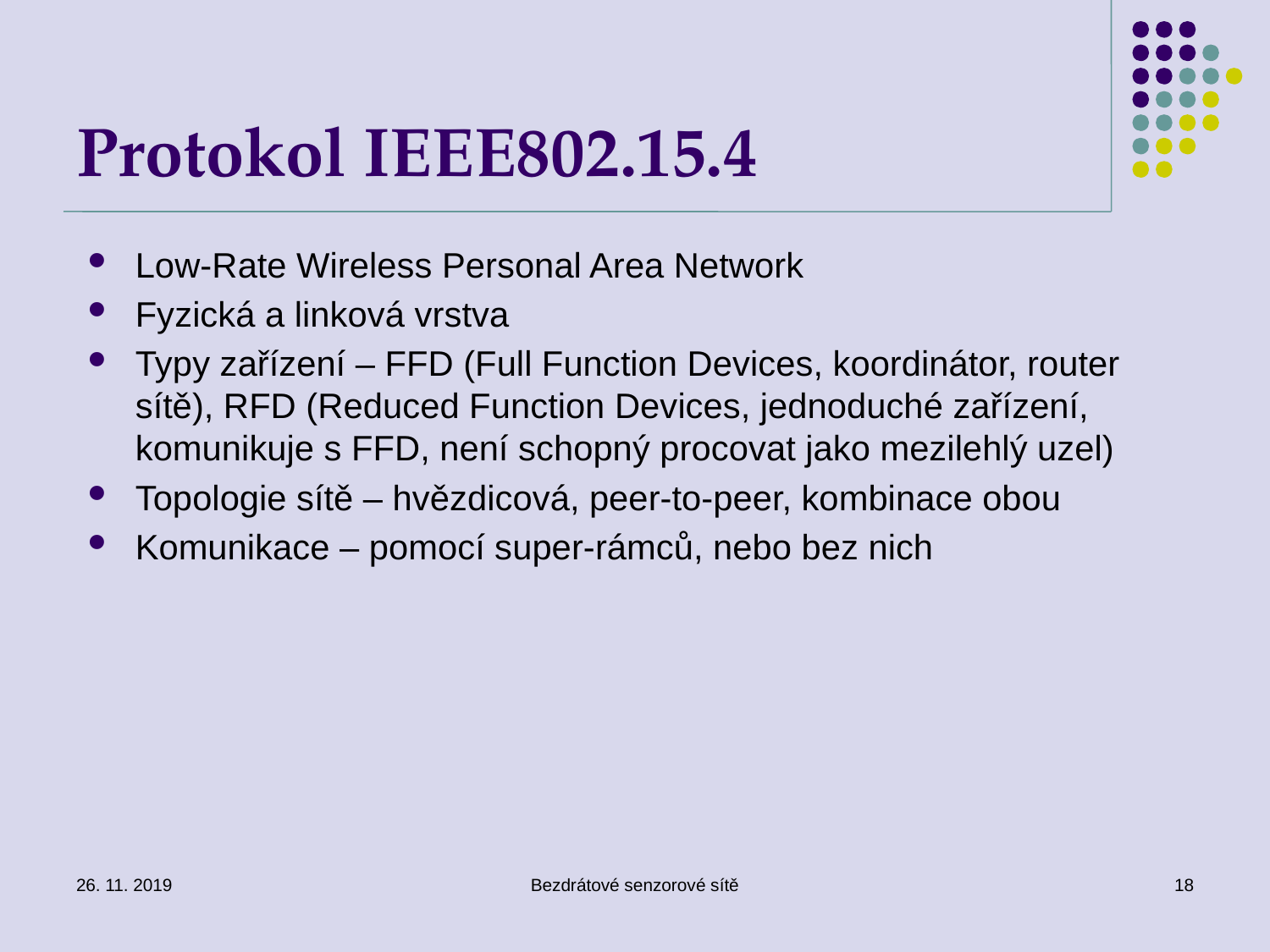

# Protokol IEEE802.15.4
Low-Rate Wireless Personal Area Network
Fyzická a linková vrstva
Typy zařízení – FFD (Full Function Devices, koordinátor, router sítě), RFD (Reduced Function Devices, jednoduché zařízení, komunikuje s FFD, není schopný procovat jako mezilehlý uzel)
Topologie sítě – hvězdicová, peer-to-peer, kombinace obou
Komunikace – pomocí super-rámců, nebo bez nich
26. 11. 2019
Bezdrátové senzorové sítě
18